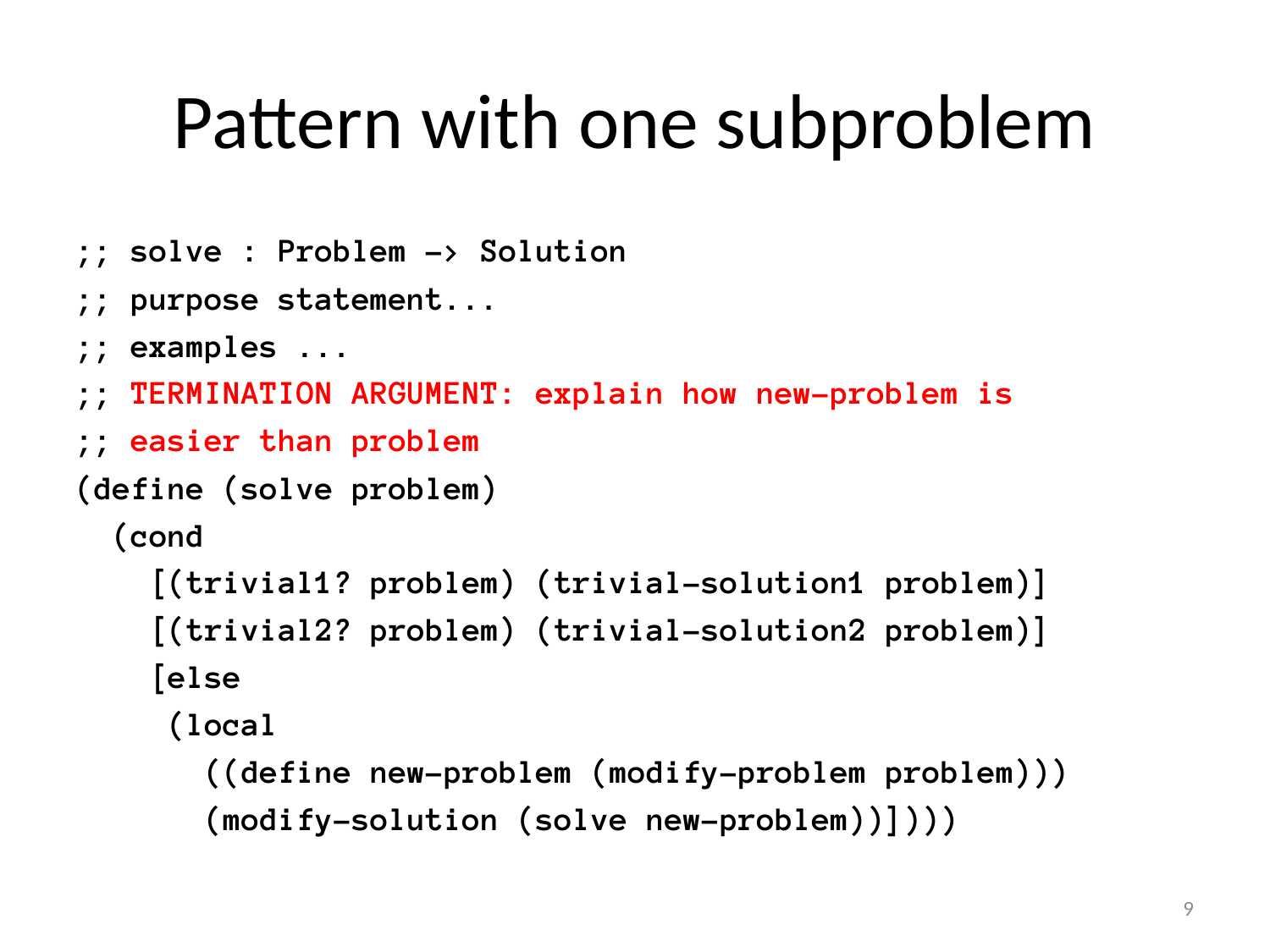

# Pattern with one subproblem
;; solve : Problem -> Solution
;; purpose statement...
;; examples ...
;; TERMINATION ARGUMENT: explain how new-problem is
;; easier than problem
(define (solve problem)
  (cond
    [(trivial1? problem) (trivial-solution1 problem)]
    [(trivial2? problem) (trivial-solution2 problem)]
    [else
     (local
       ((define new-problem (modify-problem problem)))
       (modify-solution (solve new-problem))])))
9